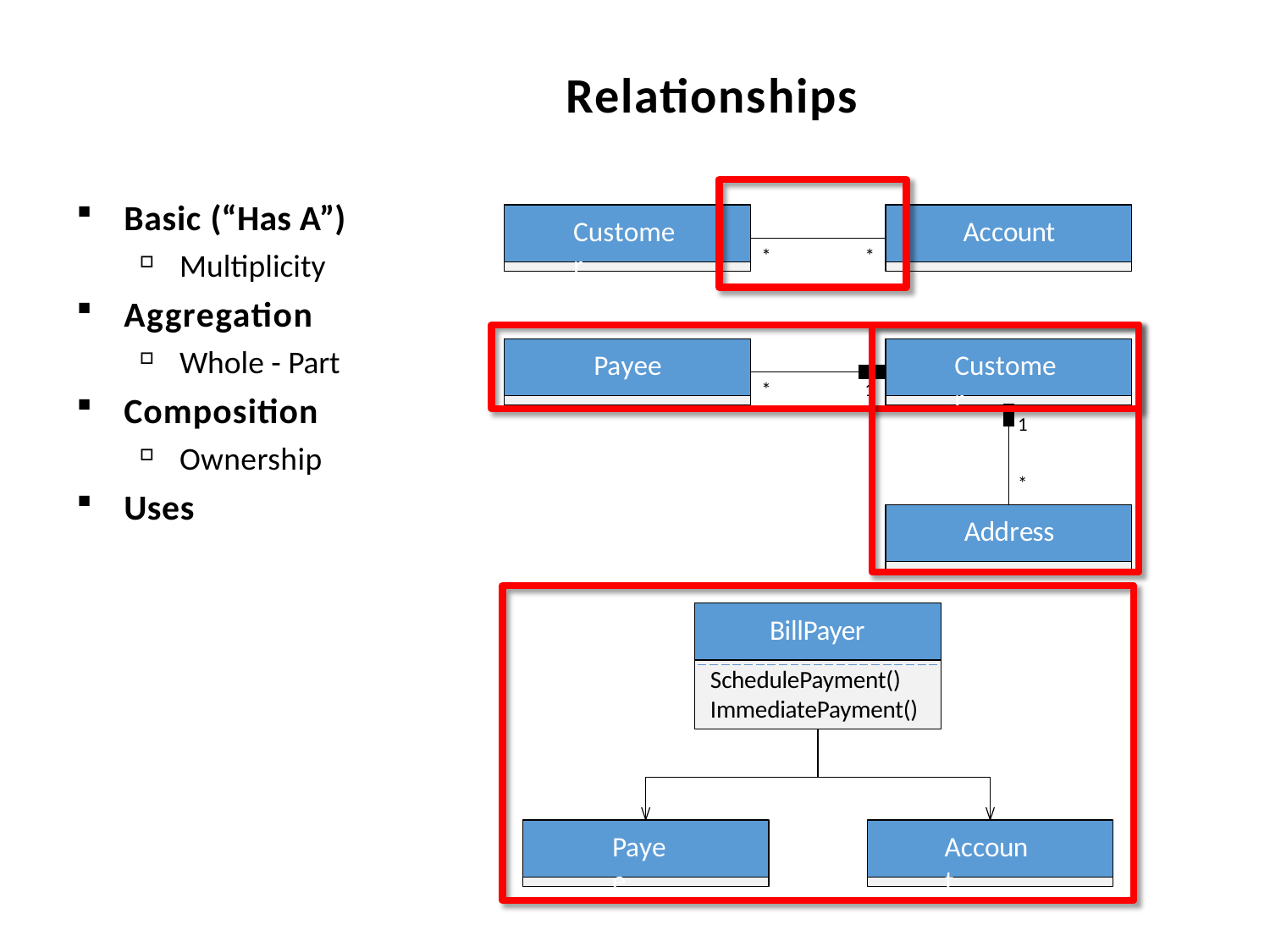

# Relationships

Basic (“Has A”)
Multiplicity
Aggregation
Whole - Part
Composition
Ownership
Uses

Customer
Account

*
*

Payee
Customer

*
1

1

*

Address

BillPayer
SchedulePayment()  ImmediatePayment()

Payee
Account